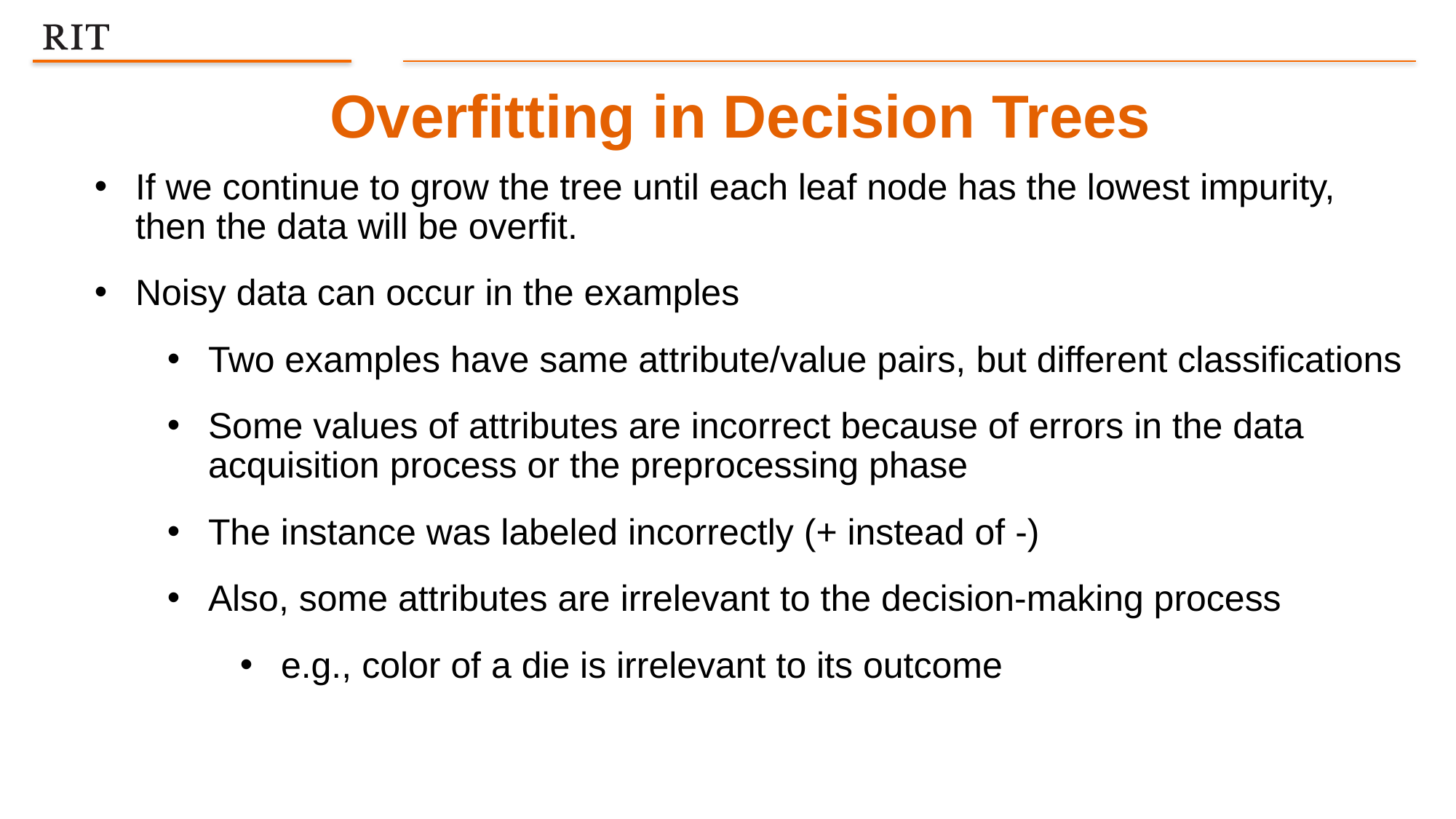

Overfitting in Decision Trees
If we continue to grow the tree until each leaf node has the lowest impurity, then the data will be overfit.
Noisy data can occur in the examples
Two examples have same attribute/value pairs, but different classifications
Some values of attributes are incorrect because of errors in the data acquisition process or the preprocessing phase
The instance was labeled incorrectly (+ instead of -)
Also, some attributes are irrelevant to the decision-making process
e.g., color of a die is irrelevant to its outcome